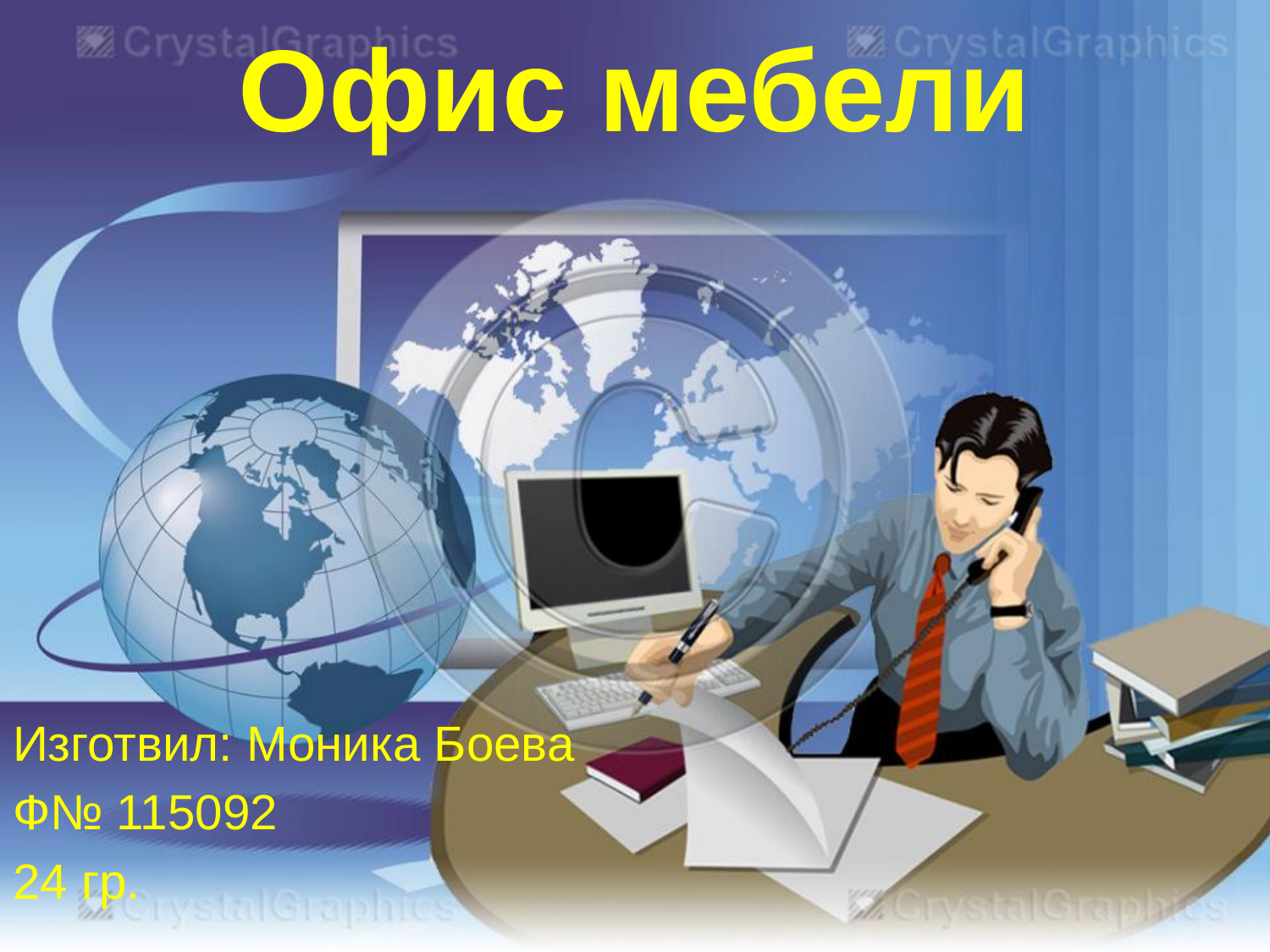

# Офис мебели
Изготвил: Моника Боева
Ф№ 115092
24 гр.